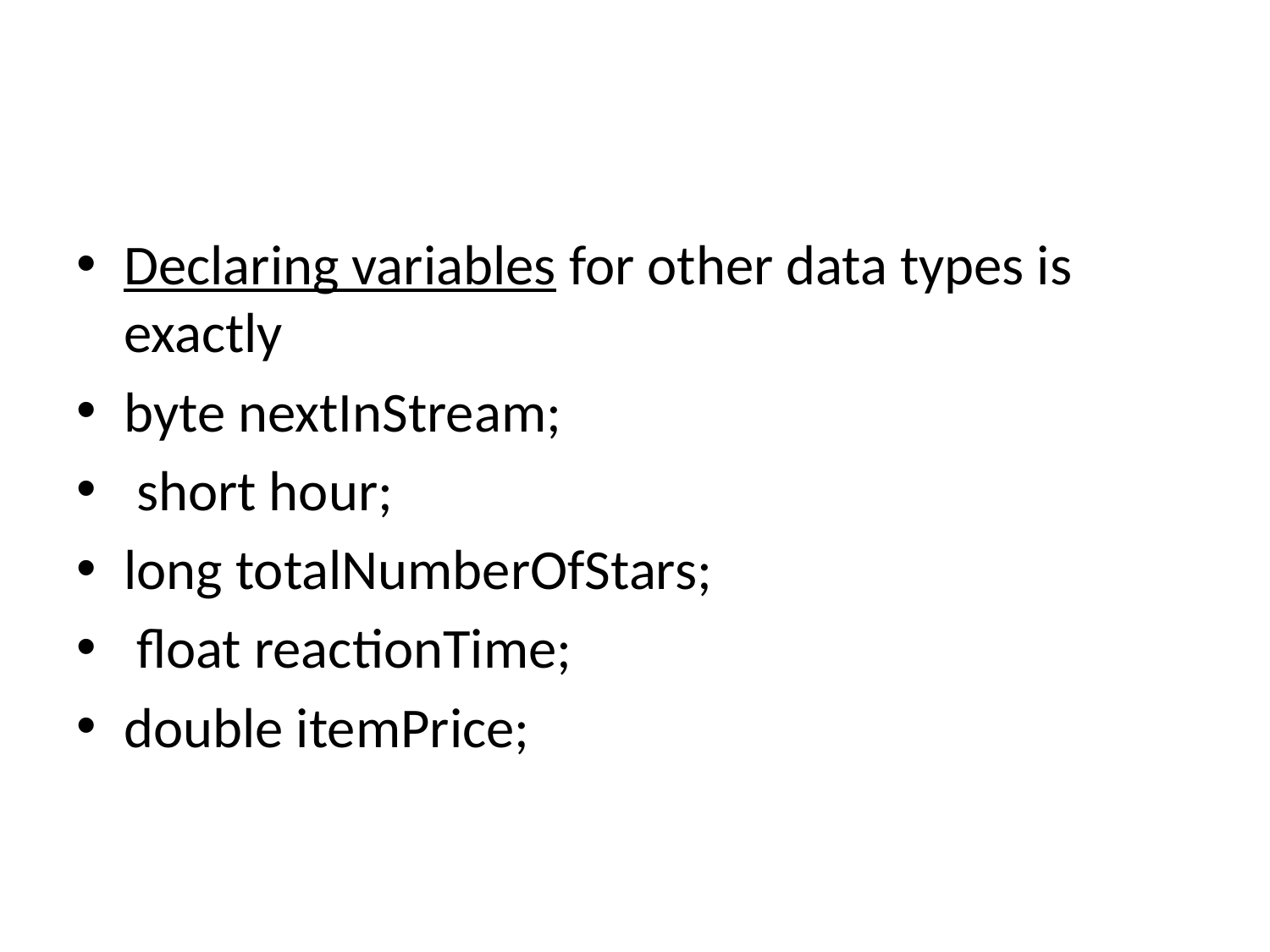

#
Declaring variables for other data types is exactly
byte nextInStream;
 short hour;
long totalNumberOfStars;
 float reactionTime;
double itemPrice;